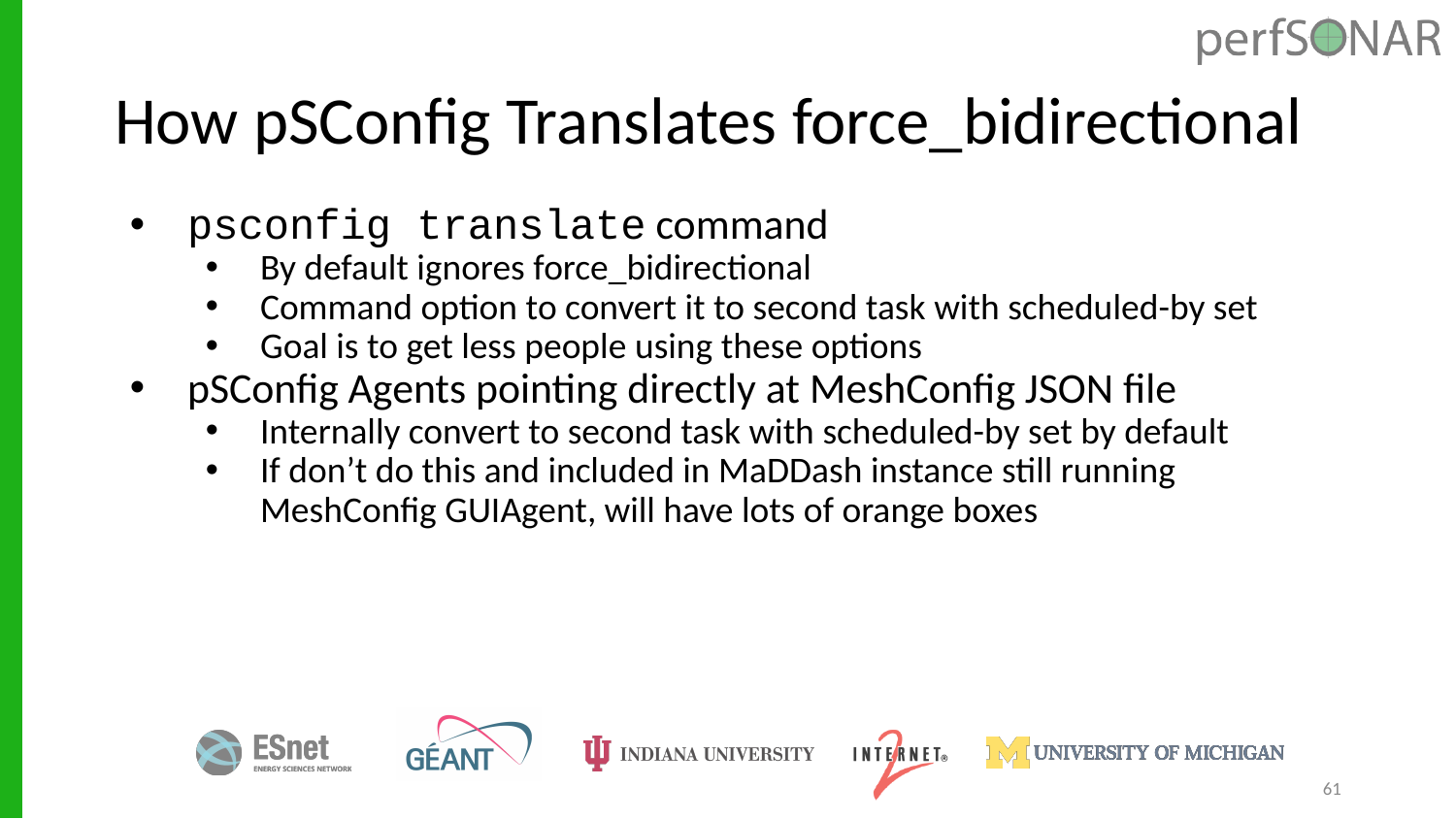

# How pSConfig Translates force_bidirectional
psconfig translate command
By default ignores force_bidirectional
Command option to convert it to second task with scheduled-by set
Goal is to get less people using these options
pSConfig Agents pointing directly at MeshConfig JSON file
Internally convert to second task with scheduled-by set by default
If don’t do this and included in MaDDash instance still running MeshConfig GUIAgent, will have lots of orange boxes

61